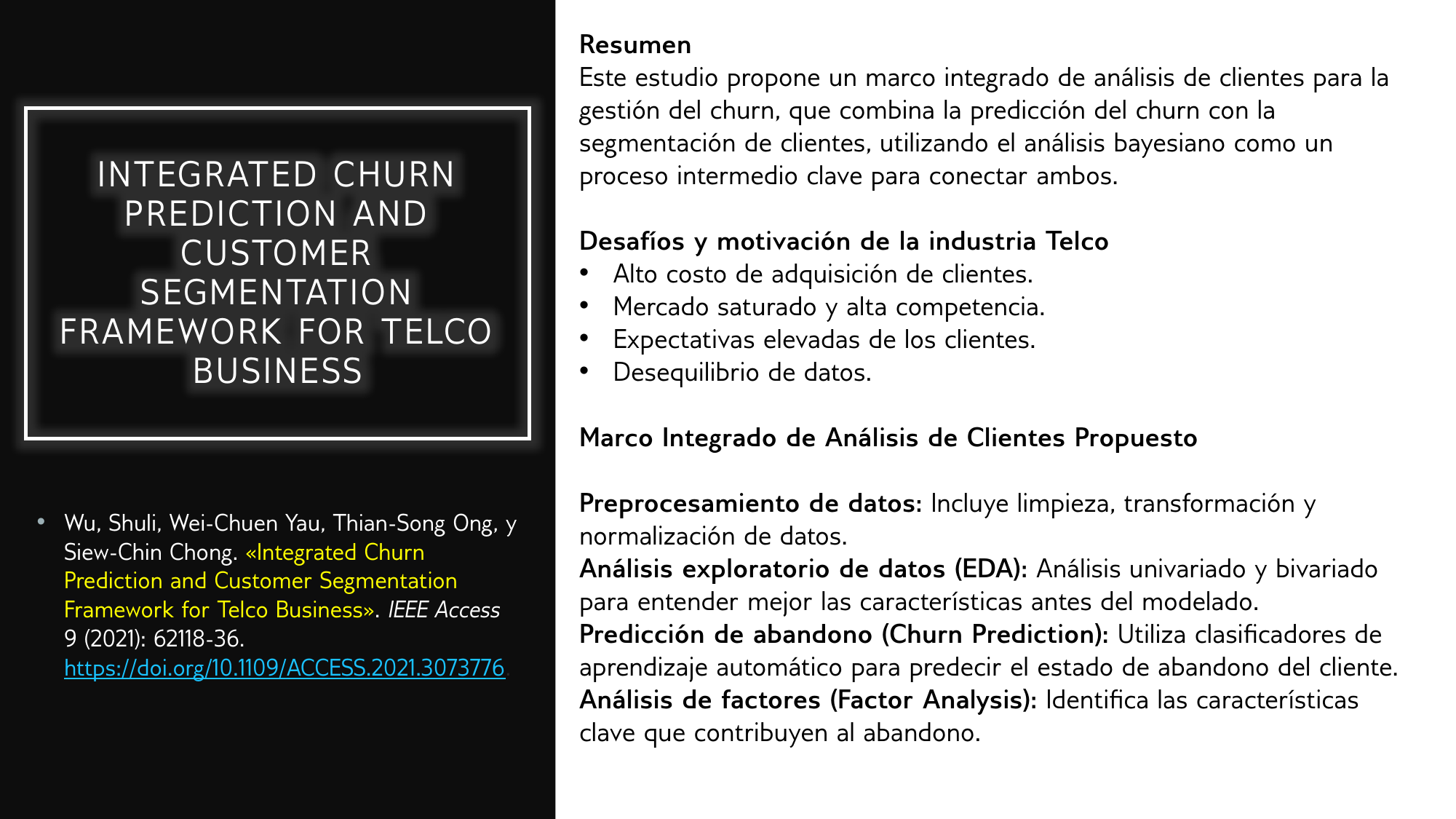

Resumen
Este estudio propone un marco integrado de análisis de clientes para la gestión del churn, que combina la predicción del churn con la segmentación de clientes, utilizando el análisis bayesiano como un proceso intermedio clave para conectar ambos.

Desafíos y motivación de la industria Telco
Alto costo de adquisición de clientes.
Mercado saturado y alta competencia.
Expectativas elevadas de los clientes.
Desequilibrio de datos.

Marco Integrado de Análisis de Clientes Propuesto

Preprocesamiento de datos: Incluye limpieza, transformación y normalización de datos.
Análisis exploratorio de datos (EDA): Análisis univariado y bivariado para entender mejor las características antes del modelado.
Predicción de abandono (Churn Prediction): Utiliza clasificadores de aprendizaje automático para predecir el estado de abandono del cliente.
Análisis de factores (Factor Analysis): Identifica las características clave que contribuyen al abandono.
Integrated Churn Prediction and Customer Segmentation Framework for Telco Business
Wu, Shuli, Wei-Chuen Yau, Thian-Song Ong, y Siew-Chin Chong. «Integrated Churn Prediction and Customer Segmentation Framework for Telco Business». IEEE Access 9 (2021): 62118-36. https://doi.org/10.1109/ACCESS.2021.3073776.